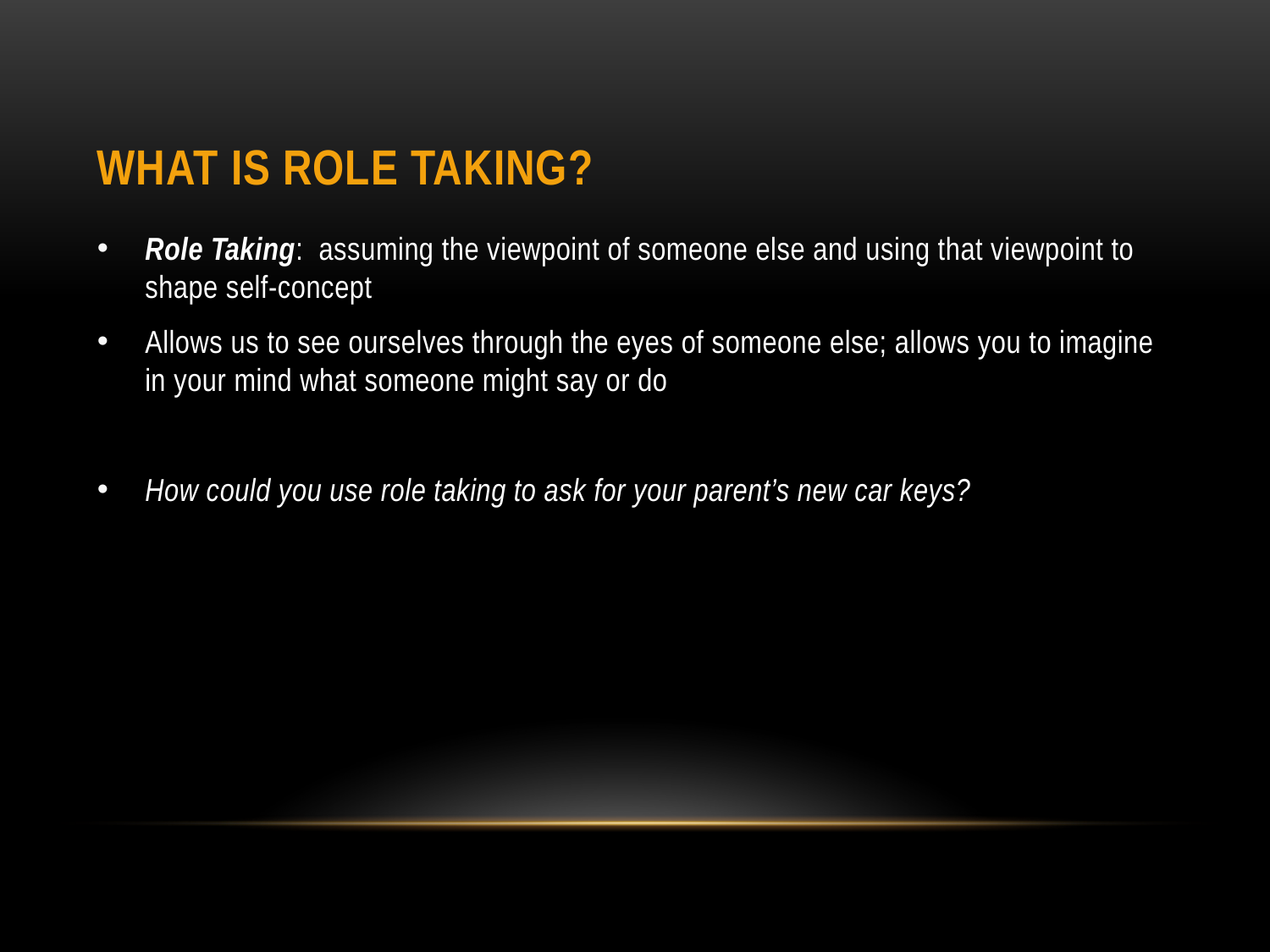

# What is Role Taking?
Role Taking:  assuming the viewpoint of someone else and using that viewpoint to shape self-concept
Allows us to see ourselves through the eyes of someone else; allows you to imagine in your mind what someone might say or do

How could you use role taking to ask for your parent’s new car keys?